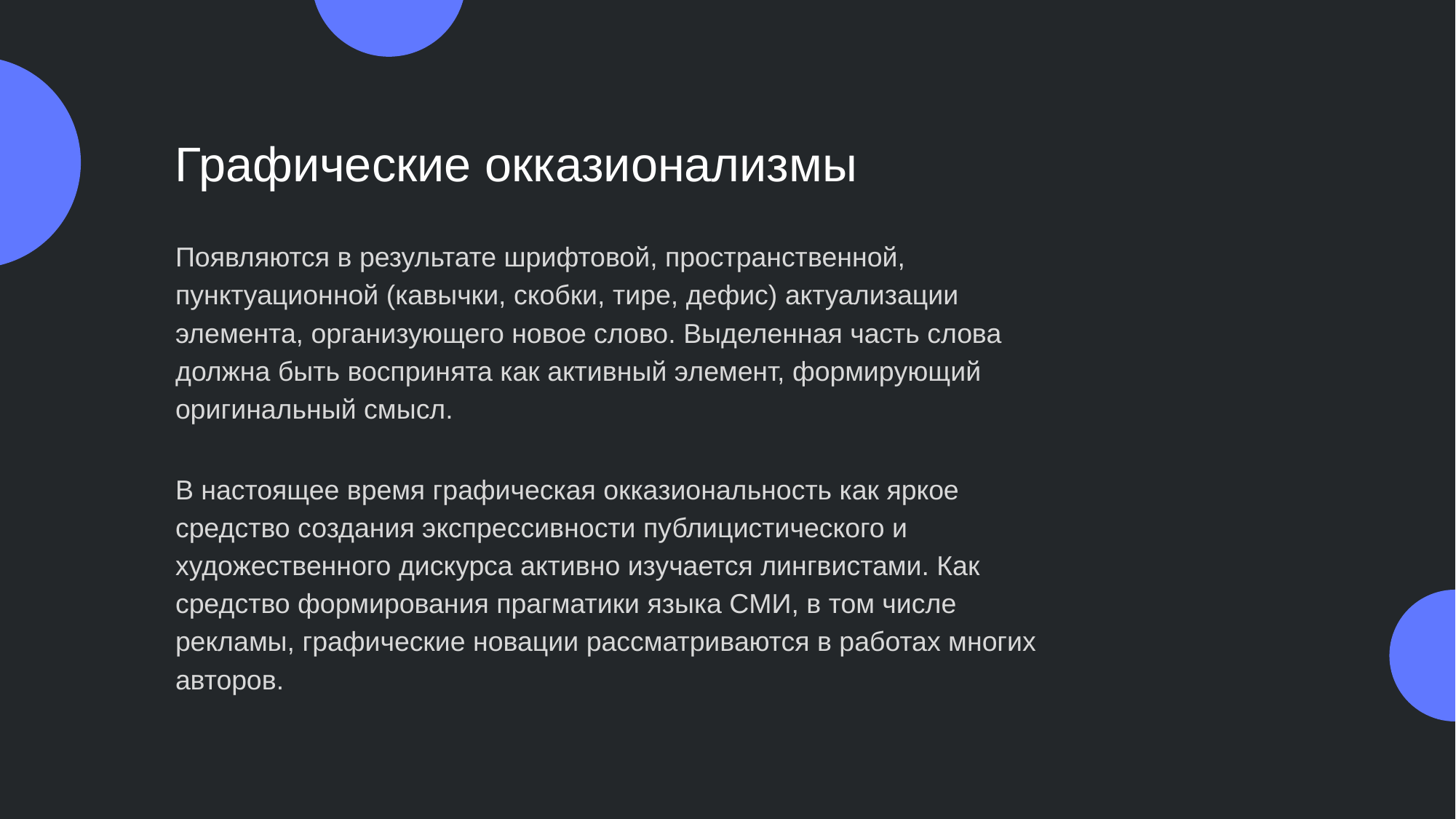

Графические окказионализмы
Появляются в результате шрифтовой, пространственной, пунктуационной (кавычки, скобки, тире, дефис) актуализации элемента, организующего новое слово. Выделенная часть слова должна быть воспринята как активный элемент, формирующий оригинальный смысл.
В настоящее время графическая окказиональность как яркое средство создания экспрессивности публицистического и художественного дискурса активно изучается лингвистами. Как средство формирования прагматики языка СМИ, в том числе рекламы, графические новации рассматриваются в работах многих авторов.